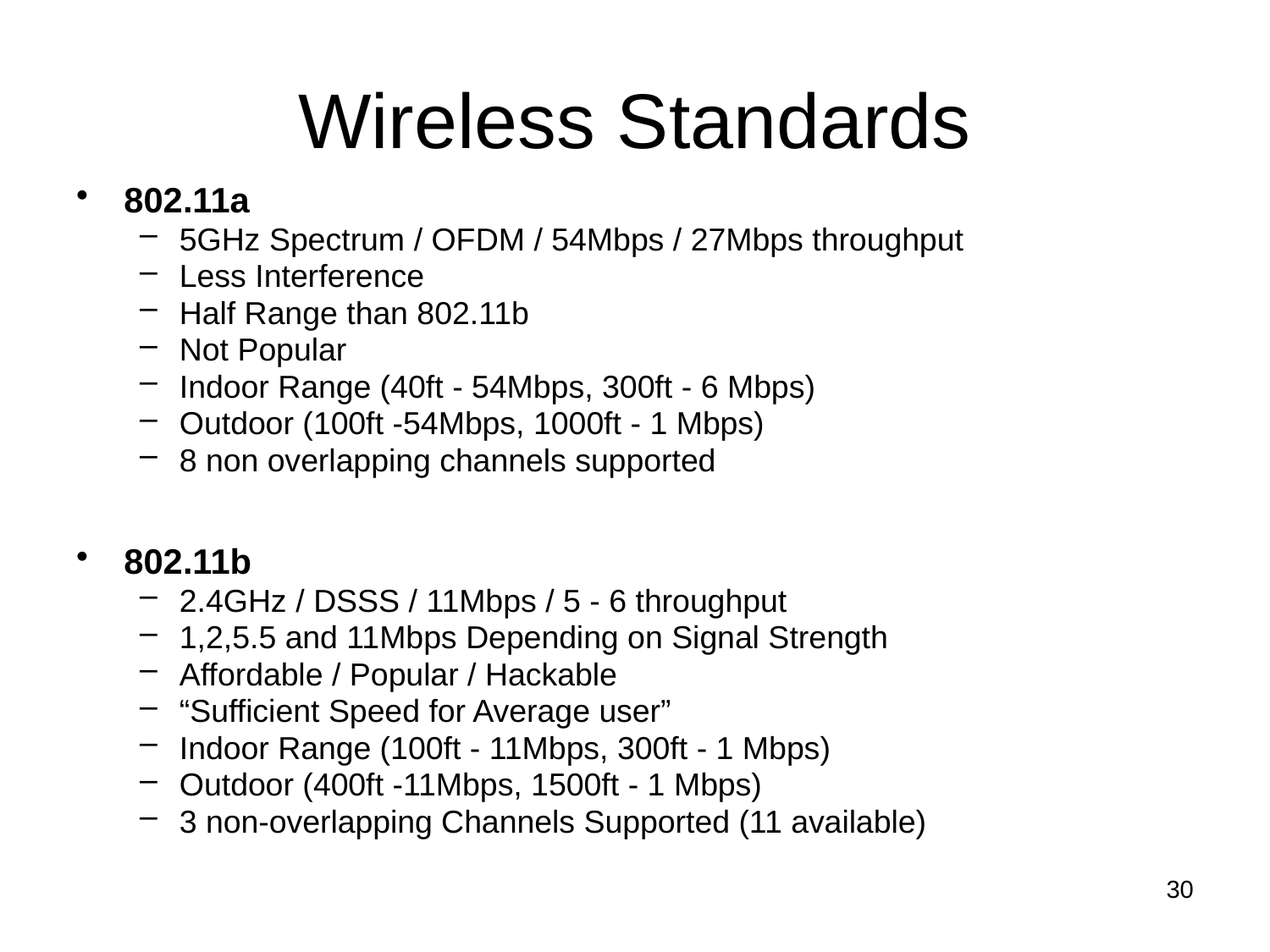

# Wireless Standards
802.11a
5GHz Spectrum / OFDM / 54Mbps / 27Mbps throughput
Less Interference
Half Range than 802.11b
Not Popular
Indoor Range (40ft - 54Mbps, 300ft - 6 Mbps)
Outdoor (100ft -54Mbps, 1000ft - 1 Mbps)
8 non overlapping channels supported

802.11b
2.4GHz / DSSS / 11Mbps / 5 - 6 throughput
1,2,5.5 and 11Mbps Depending on Signal Strength
Affordable / Popular / Hackable
“Sufficient Speed for Average user”
Indoor Range (100ft - 11Mbps, 300ft - 1 Mbps)
Outdoor (400ft -11Mbps, 1500ft - 1 Mbps)
3 non-overlapping Channels Supported (11 available)

30